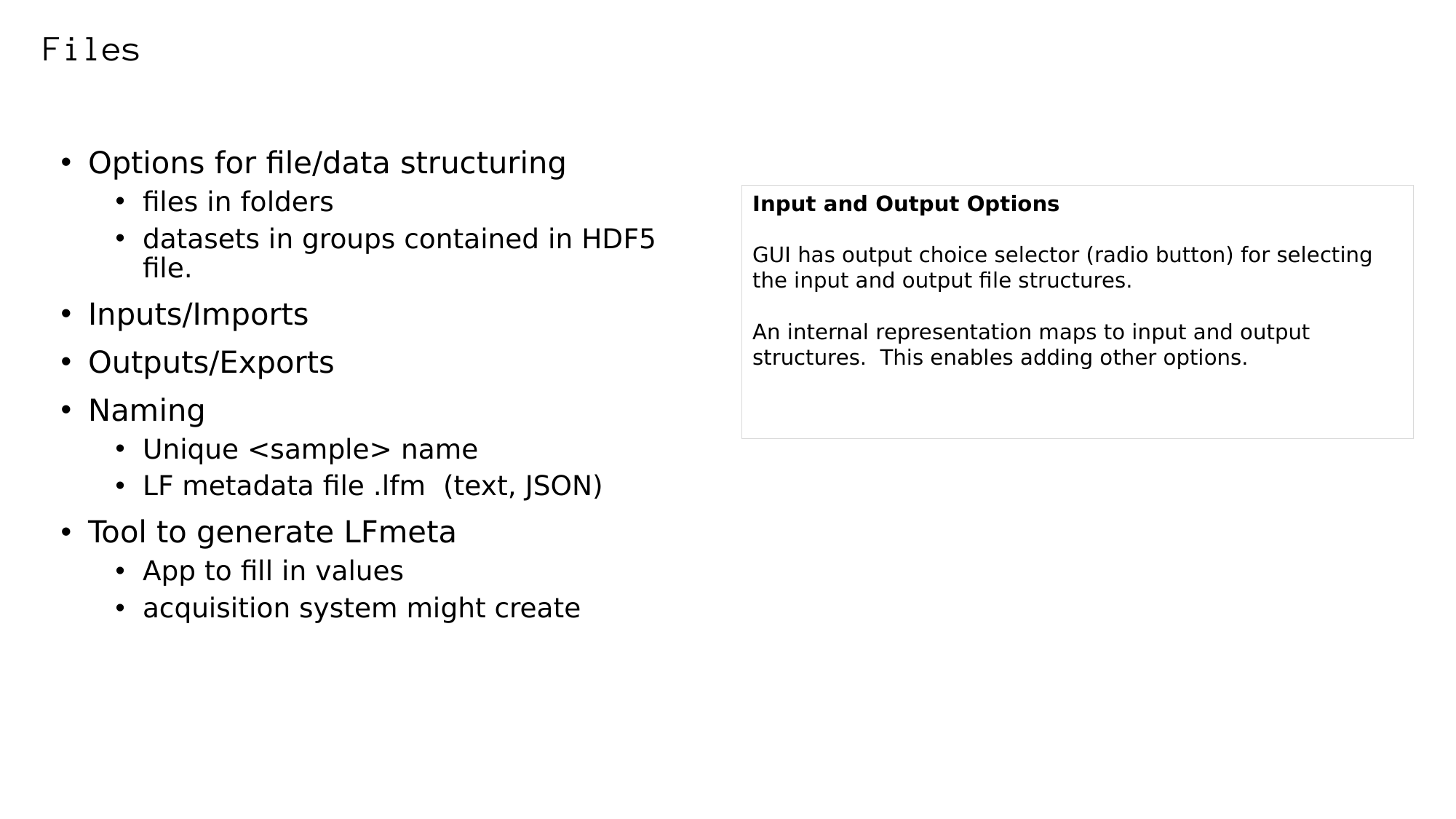

# Files
Options for file/data structuring
files in folders
datasets in groups contained in HDF5 file.
Inputs/Imports
Outputs/Exports
Naming
Unique <sample> name
LF metadata file .lfm  (text, JSON)
Tool to generate LFmeta
App to fill in values
acquisition system might create

Input and Output Options

GUI has output choice selector (radio button) for selecting the input and output file structures.

An internal representation maps to input and output structures.  This enables adding other options.